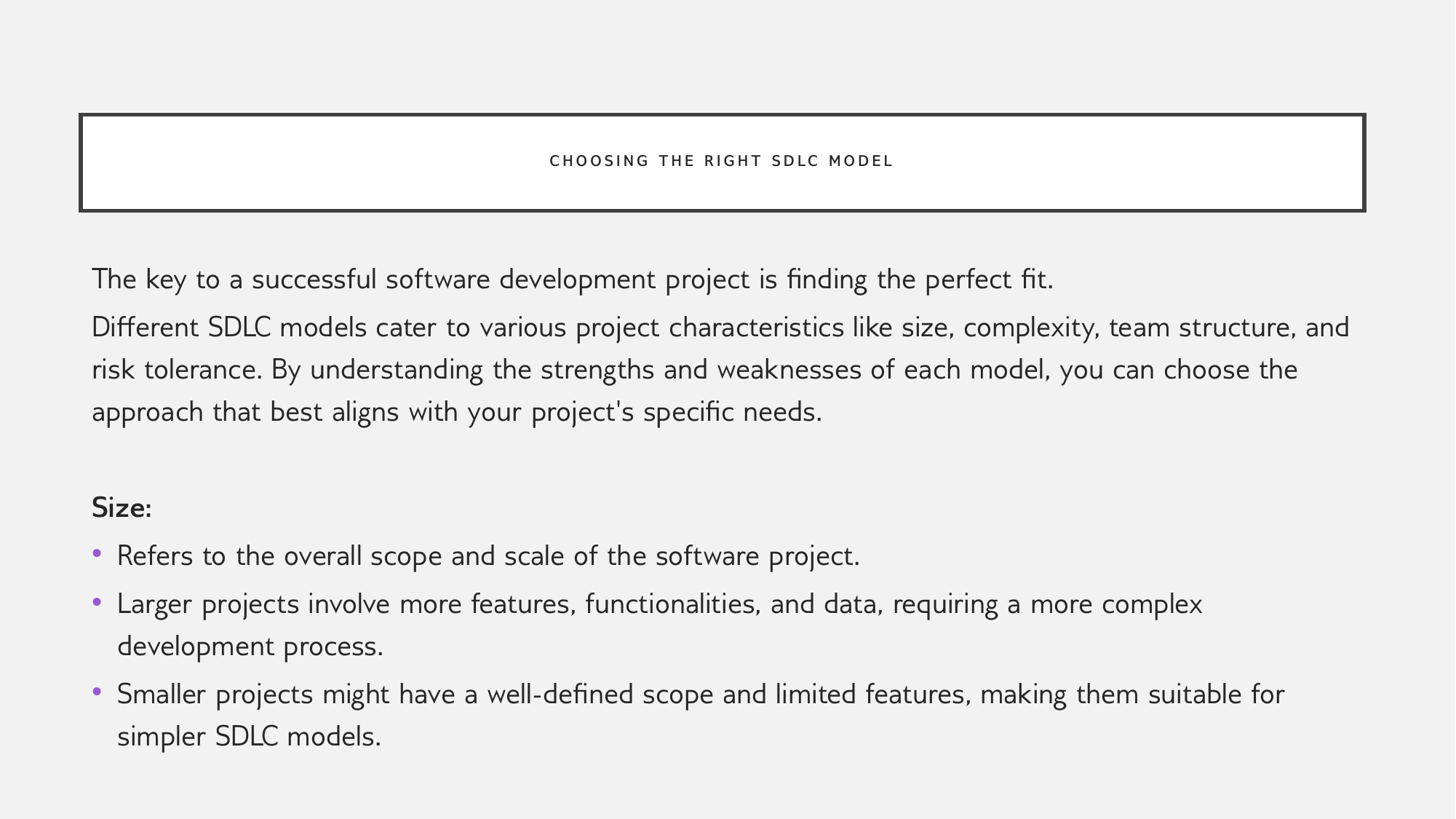

# choosing the right SDLC model
The key to a successful software development project is finding the perfect fit.
Different SDLC models cater to various project characteristics like size, complexity, team structure, and risk tolerance. By understanding the strengths and weaknesses of each model, you can choose the approach that best aligns with your project's specific needs.

Size:
Refers to the overall scope and scale of the software project.
Larger projects involve more features, functionalities, and data, requiring a more complex development process.
Smaller projects might have a well-defined scope and limited features, making them suitable for simpler SDLC models.